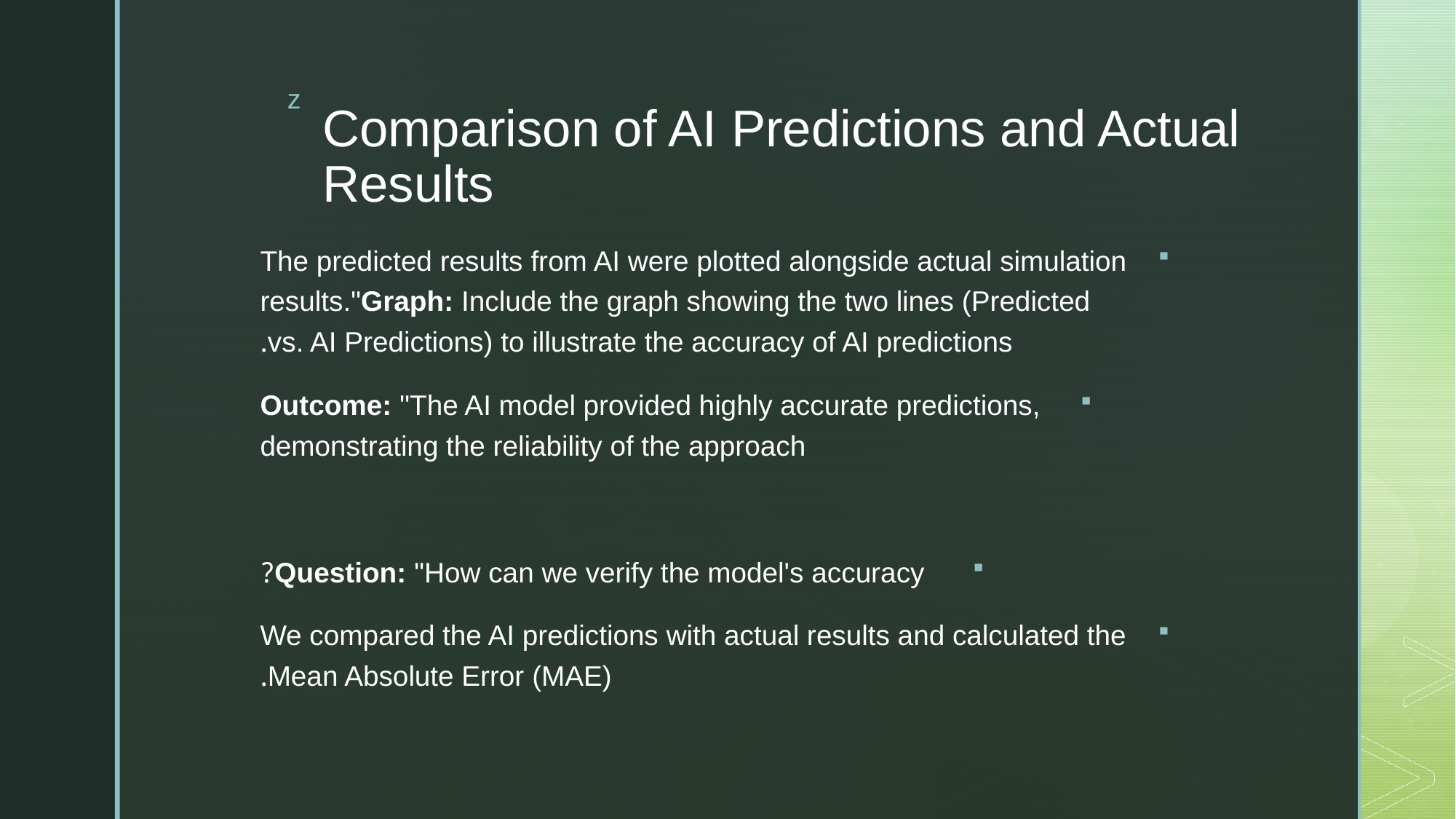

# Comparison of AI Predictions and Actual Results
The predicted results from AI were plotted alongside actual simulation results."Graph: Include the graph showing the two lines (Predicted vs. AI Predictions) to illustrate the accuracy of AI predictions.
Outcome: "The AI model provided highly accurate predictions, demonstrating the reliability of the approach

Question: "How can we verify the model's accuracy?
We compared the AI predictions with actual results and calculated the Mean Absolute Error (MAE).